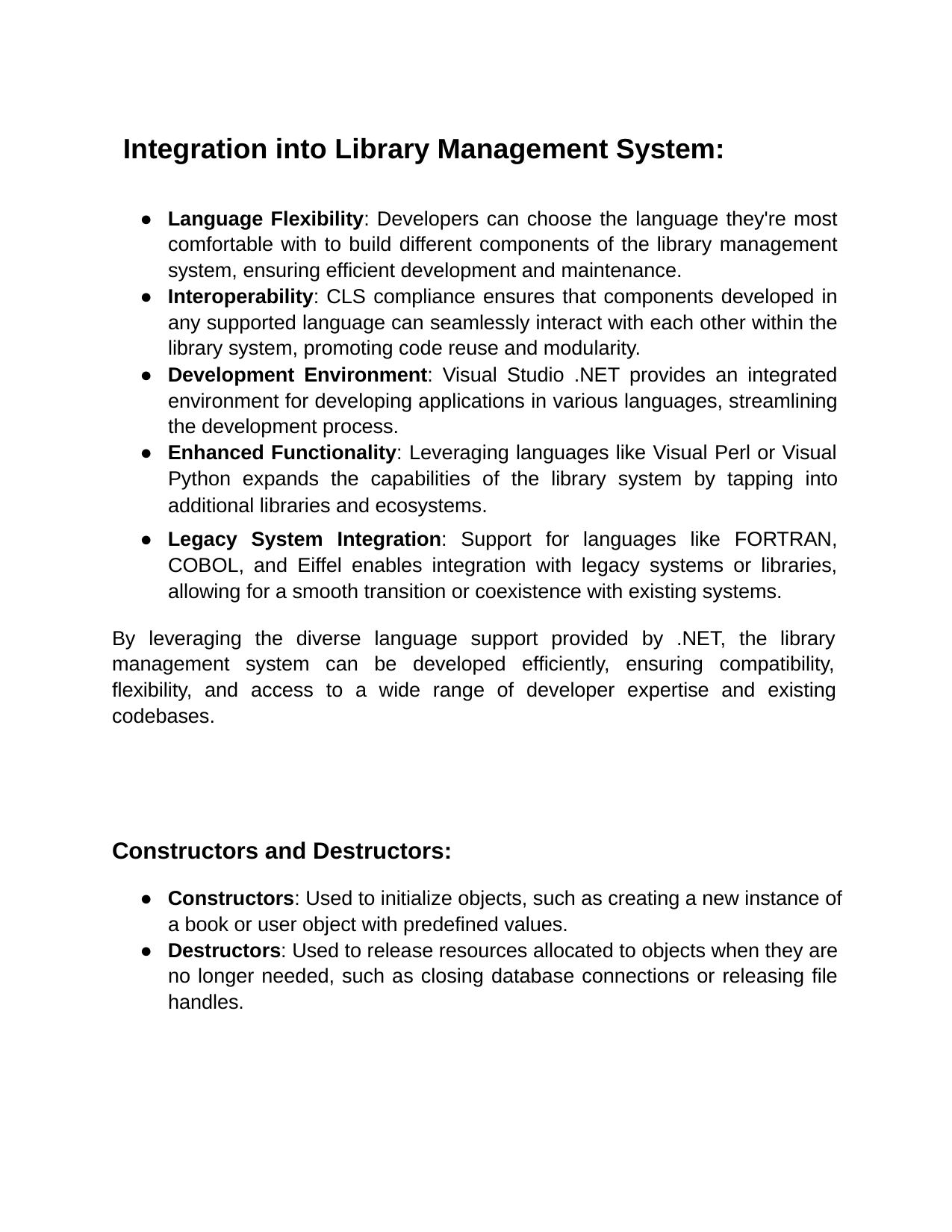

Integration into Library Management System:
● Language Flexibility: Developers can choose the language they're most
comfortable with to build different components of the library management
system, ensuring efficient development and maintenance.
● Interoperability: CLS compliance ensures that components developed in
any supported language can seamlessly interact with each other within the
library system, promoting code reuse and modularity.
● Development Environment: Visual Studio .NET provides an integrated
environment for developing applications in various languages, streamlining
the development process.
● Enhanced Functionality: Leveraging languages like Visual Perl or Visual
Python expands the capabilities of the library system by tapping into
additional libraries and ecosystems.
● Legacy System Integration: Support for languages like FORTRAN,
COBOL, and Eiffel enables integration with legacy systems or libraries,
allowing for a smooth transition or coexistence with existing systems.
By leveraging the diverse language support provided by .NET, the library
management system can be developed efficiently, ensuring compatibility,
flexibility, and access to a wide range of developer expertise and existing
codebases.
Constructors and Destructors:
● Constructors: Used to initialize objects, such as creating a new instance of
a book or user object with predefined values.
● Destructors: Used to release resources allocated to objects when they are
no longer needed, such as closing database connections or releasing file
handles.